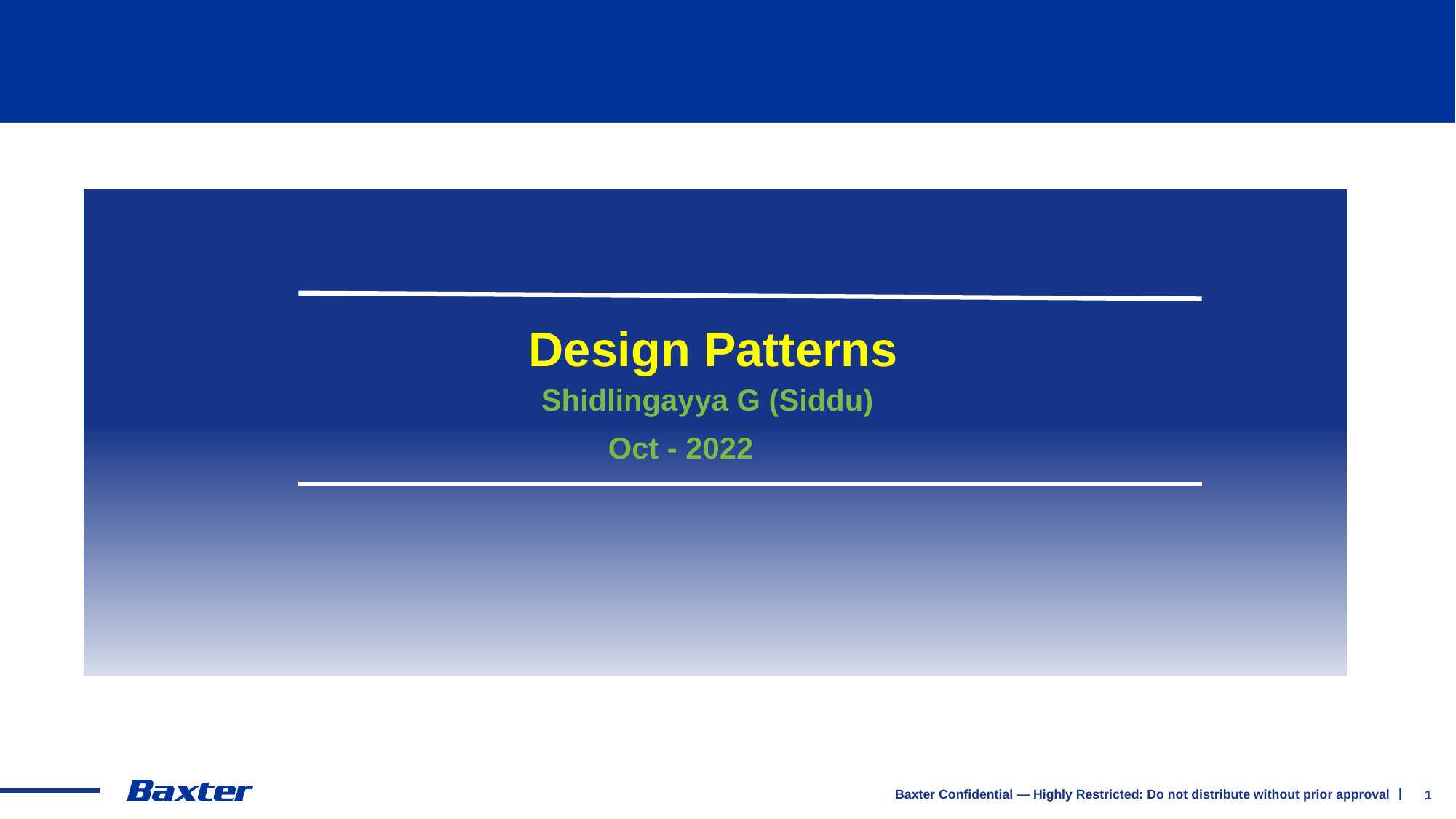

Design Patterns
Shidlingayya G (Siddu)
        Oct - 2022

1
Baxter Confidential — Highly Restricted: Do not distribute without prior approval